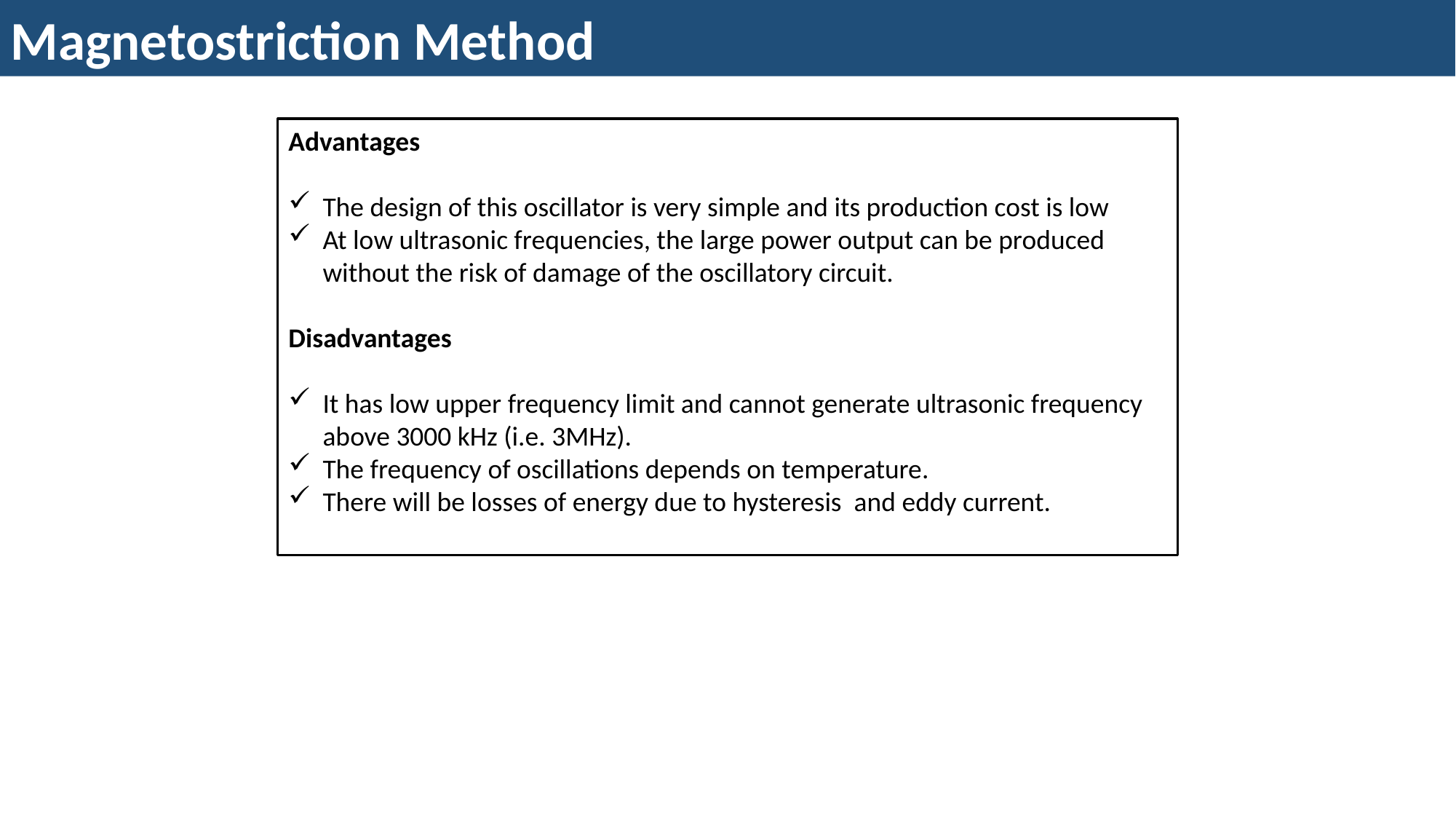

Magnetostriction Method
Advantages

The design of this oscillator is very simple and its production cost is low
At low ultrasonic frequencies, the large power output can be produced without the risk of damage of the oscillatory circuit.

Disadvantages

It has low upper frequency limit and cannot generate ultrasonic frequency above 3000 kHz (i.e. 3MHz).
The frequency of oscillations depends on temperature.
There will be losses of energy due to hysteresis  and eddy current.